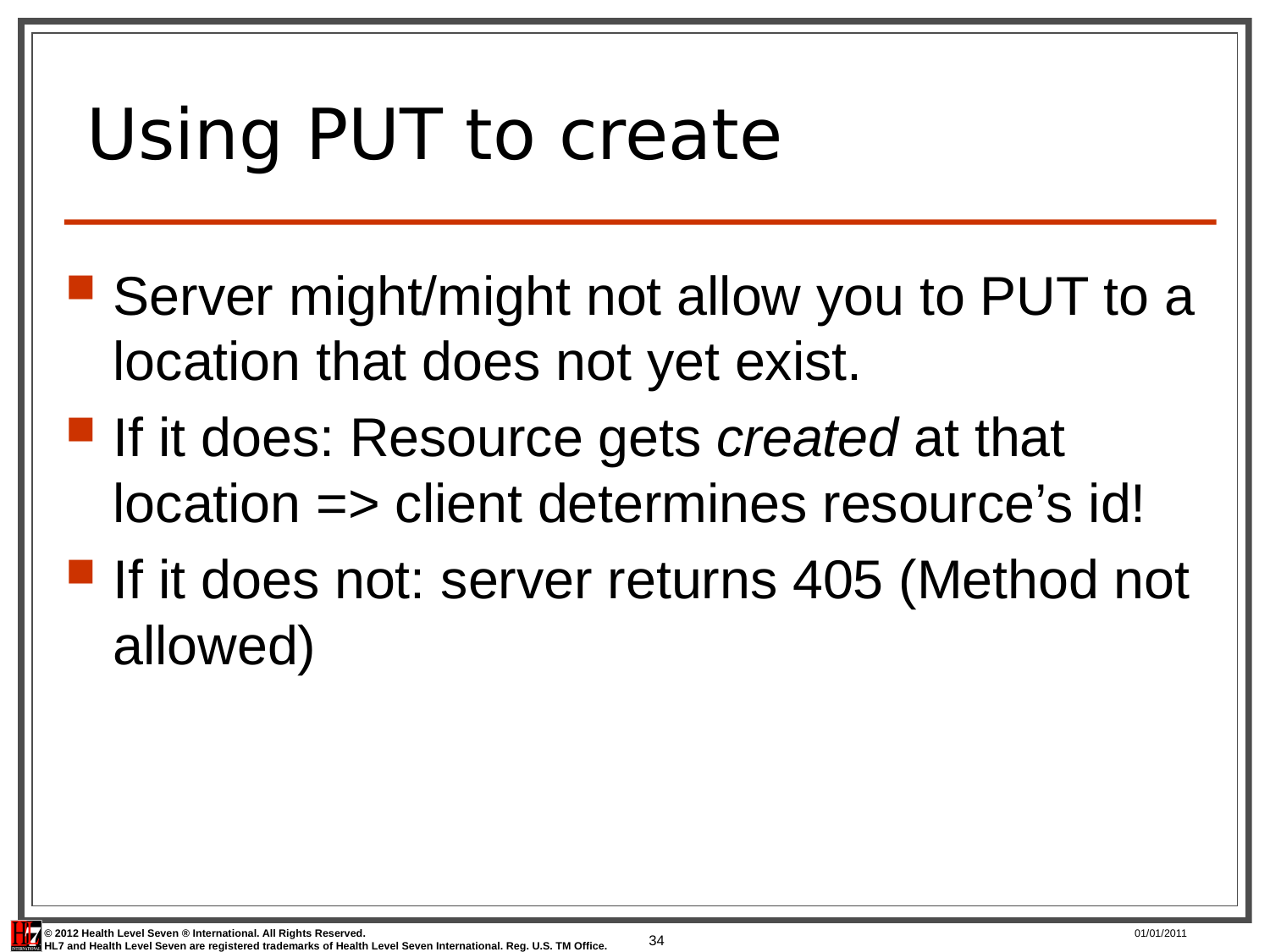

# Using PUT to create
Server might/might not allow you to PUT to a location that does not yet exist.
If it does: Resource gets created at that location => client determines resource’s id!
If it does not: server returns 405 (Method not allowed)
34
01/01/2011